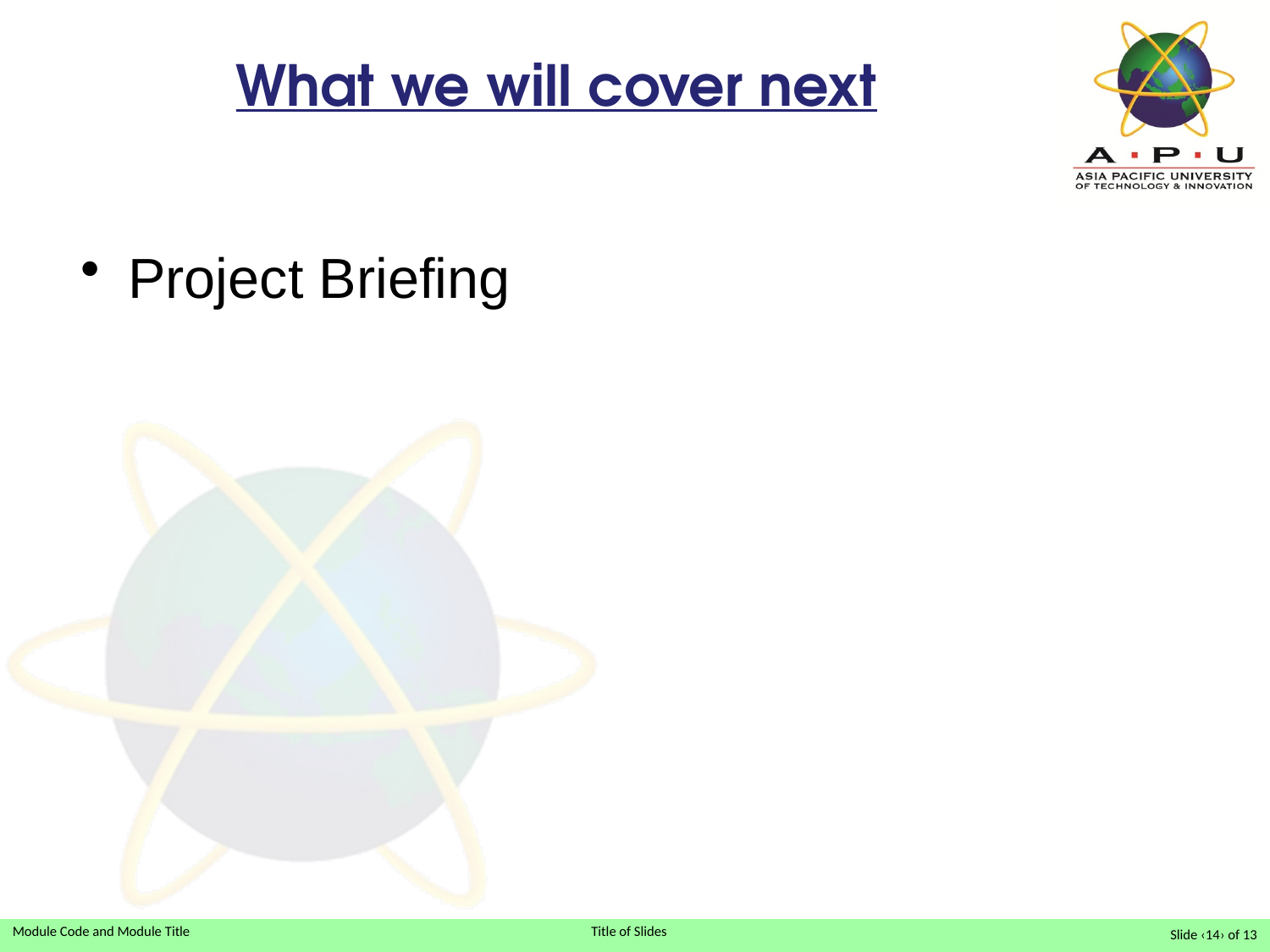

# What we will cover next
Project Briefing
Slide ‹14› of 13